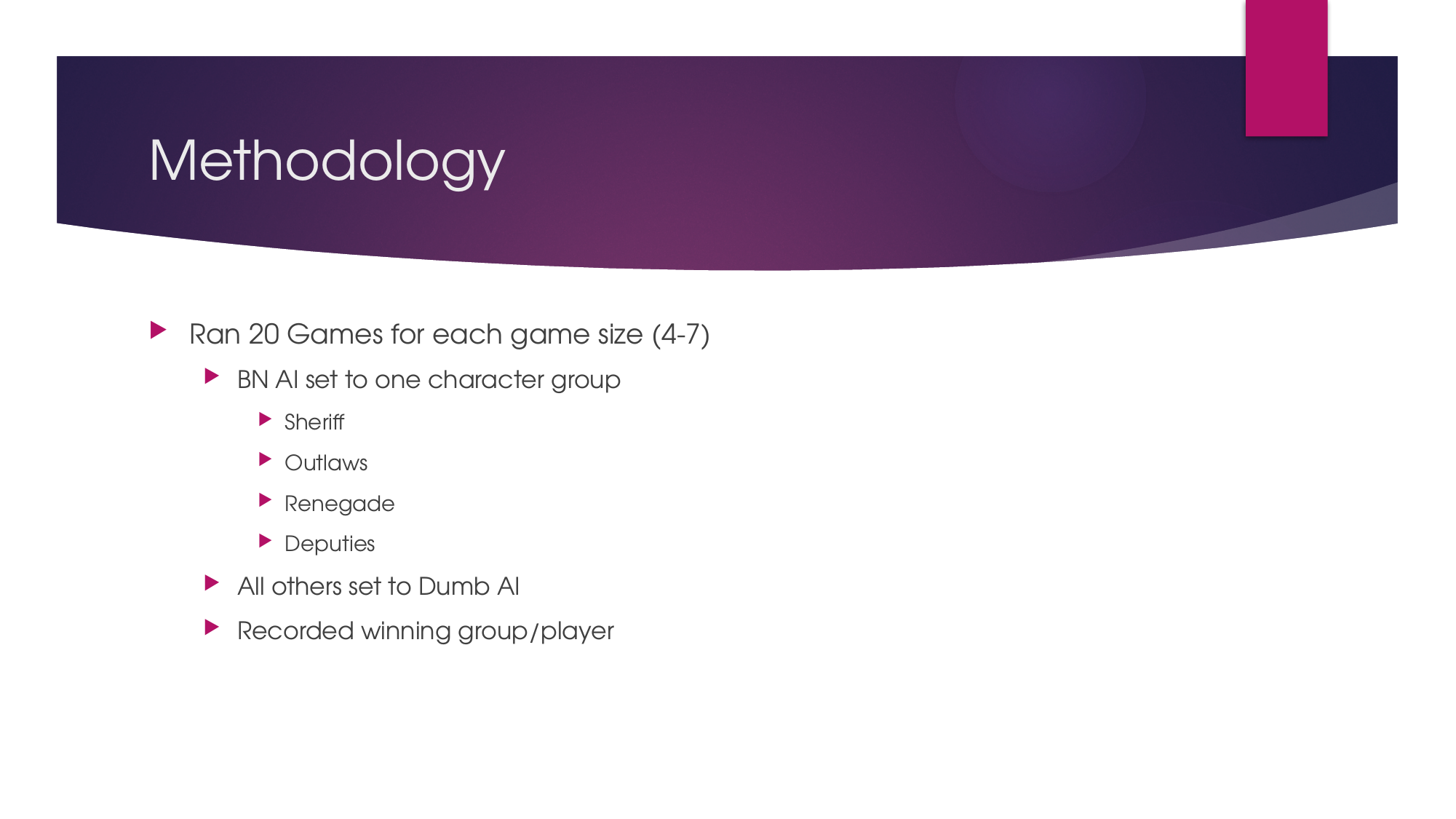

# Methodology
Ran 20 Games for each game size (4-7)
BN AI set to one character group
Sheriff
Outlaws
Renegade
Deputies
All others set to Dumb AI
Recorded winning group/player